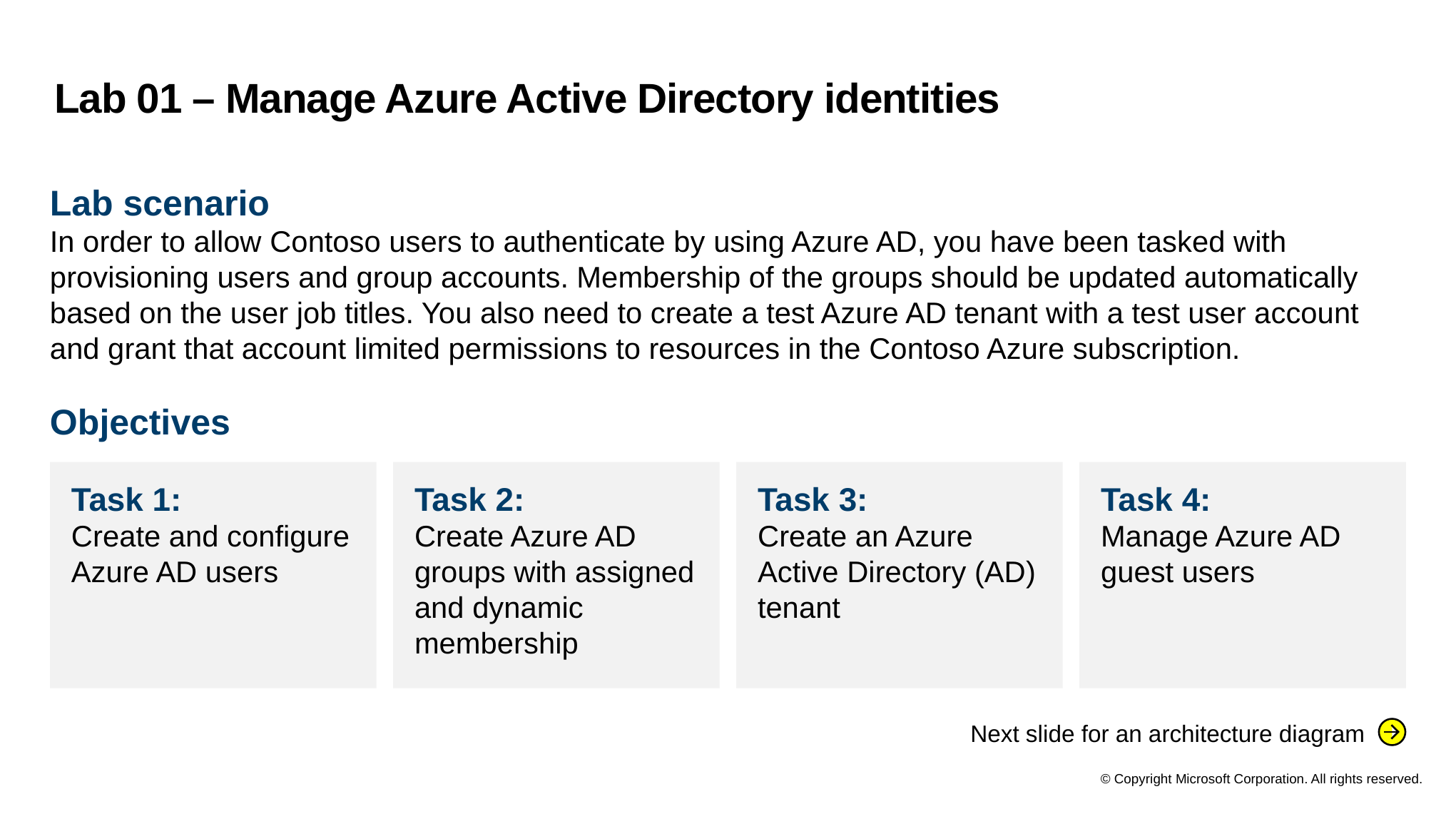

# Lab 01 – Manage Azure Active Directory identities
Lab scenario
In order to allow Contoso users to authenticate by using Azure AD, you have been tasked with provisioning users and group accounts. Membership of the groups should be updated automatically based on the user job titles. You also need to create a test Azure AD tenant with a test user account and grant that account limited permissions to resources in the Contoso Azure subscription.
Objectives
Task 1:
Create and configure Azure AD users
Task 2:
Create Azure AD groups with assigned and dynamic membership
Task 3:
Create an Azure Active Directory (AD) tenant
Task 4:
Manage Azure AD guest users
Next slide for an architecture diagram